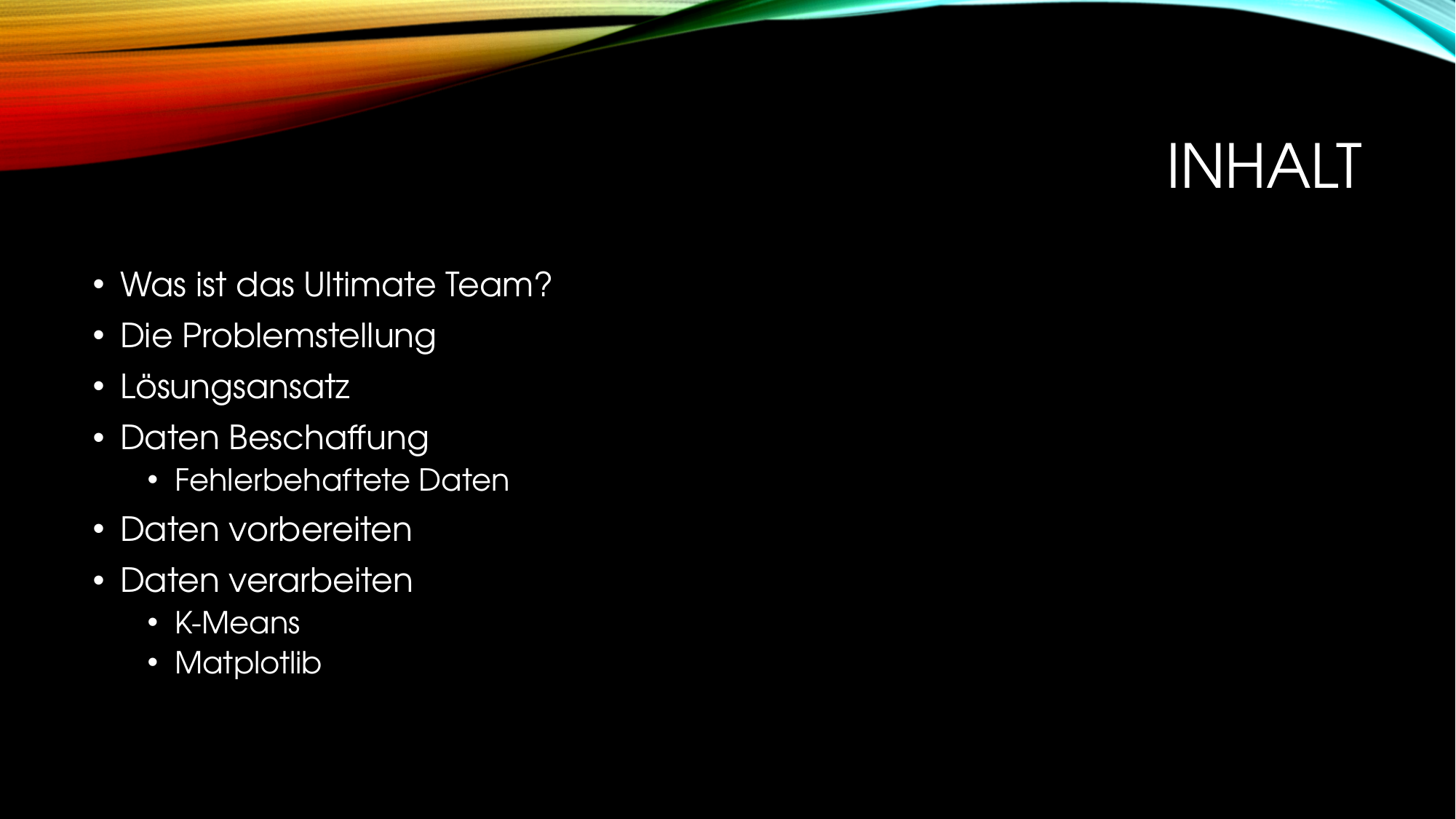

# Inhalt
Was ist das Ultimate Team?
Die Problemstellung
Lösungsansatz
Daten Beschaffung
Fehlerbehaftete Daten
Daten vorbereiten
Daten verarbeiten
K-Means
Matplotlib